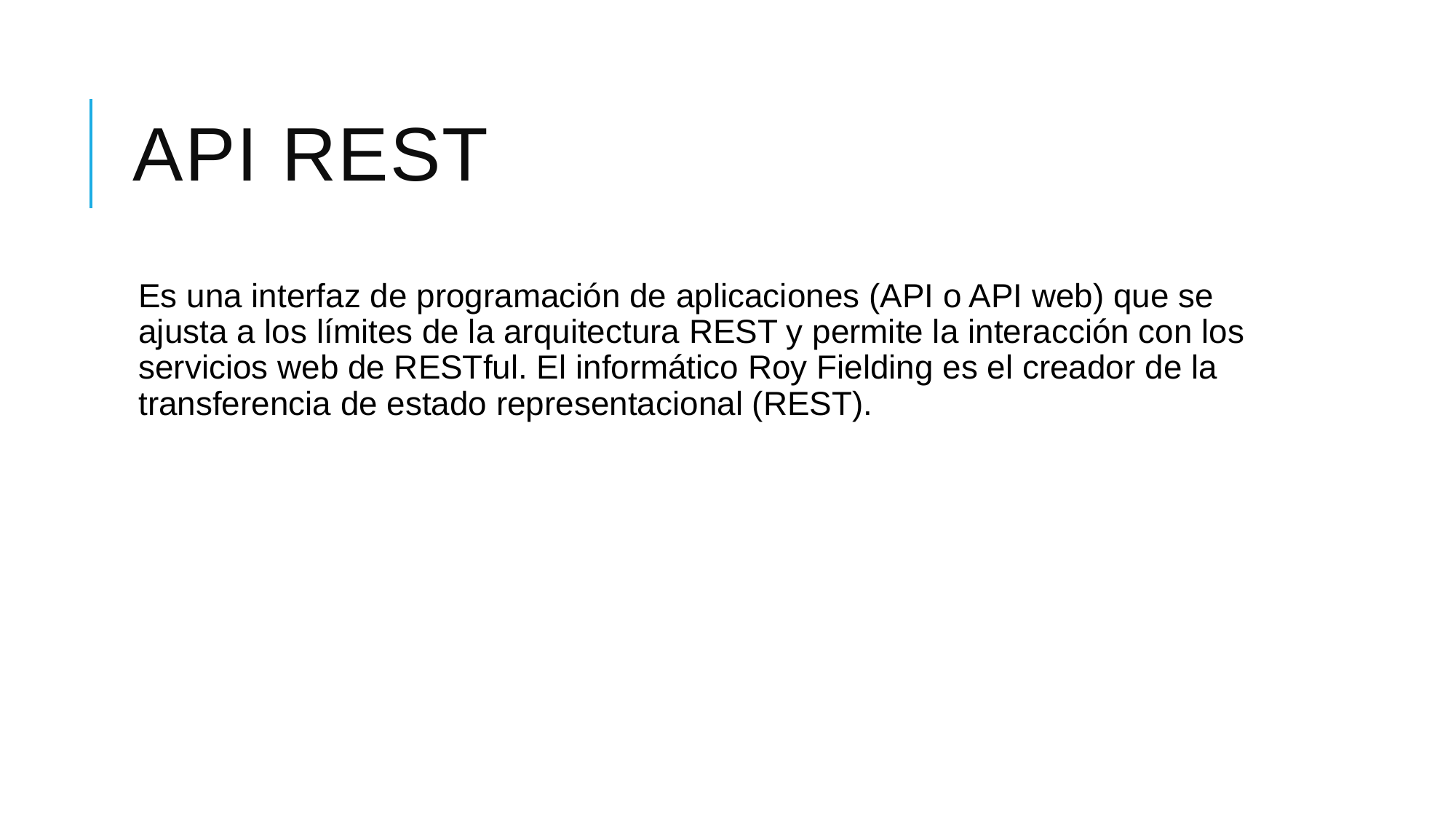

# API REST
Es una interfaz de programación de aplicaciones (API o API web) que se ajusta a los límites de la arquitectura REST y permite la interacción con los servicios web de RESTful. El informático Roy Fielding es el creador de la transferencia de estado representacional (REST).